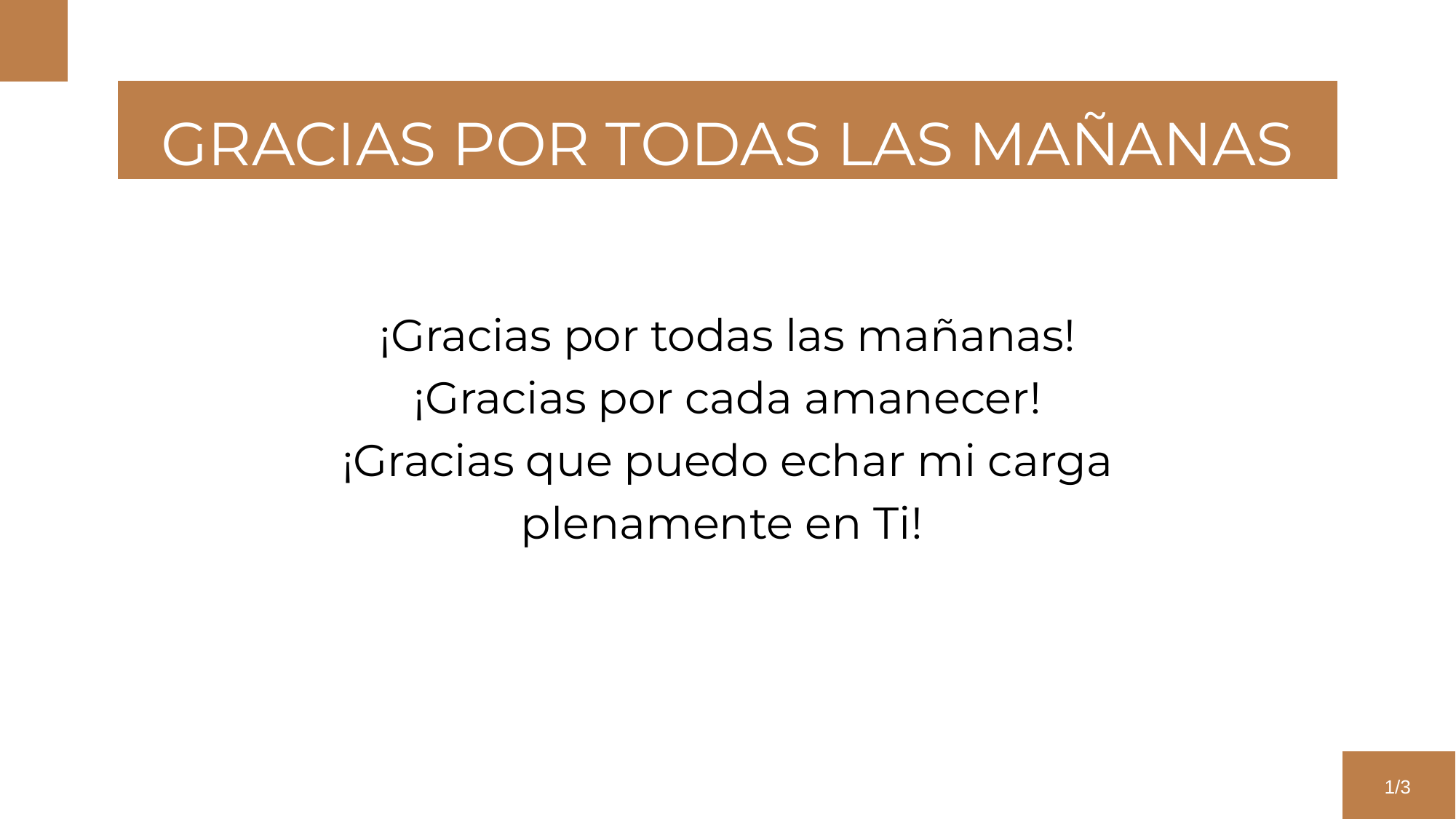

GRACIAS POR TODAS LAS MAÑANAS
¡Gracias por todas las mañanas!
¡Gracias por cada amanecer!
¡Gracias que puedo echar mi carga
plenamente en Ti!

1/3